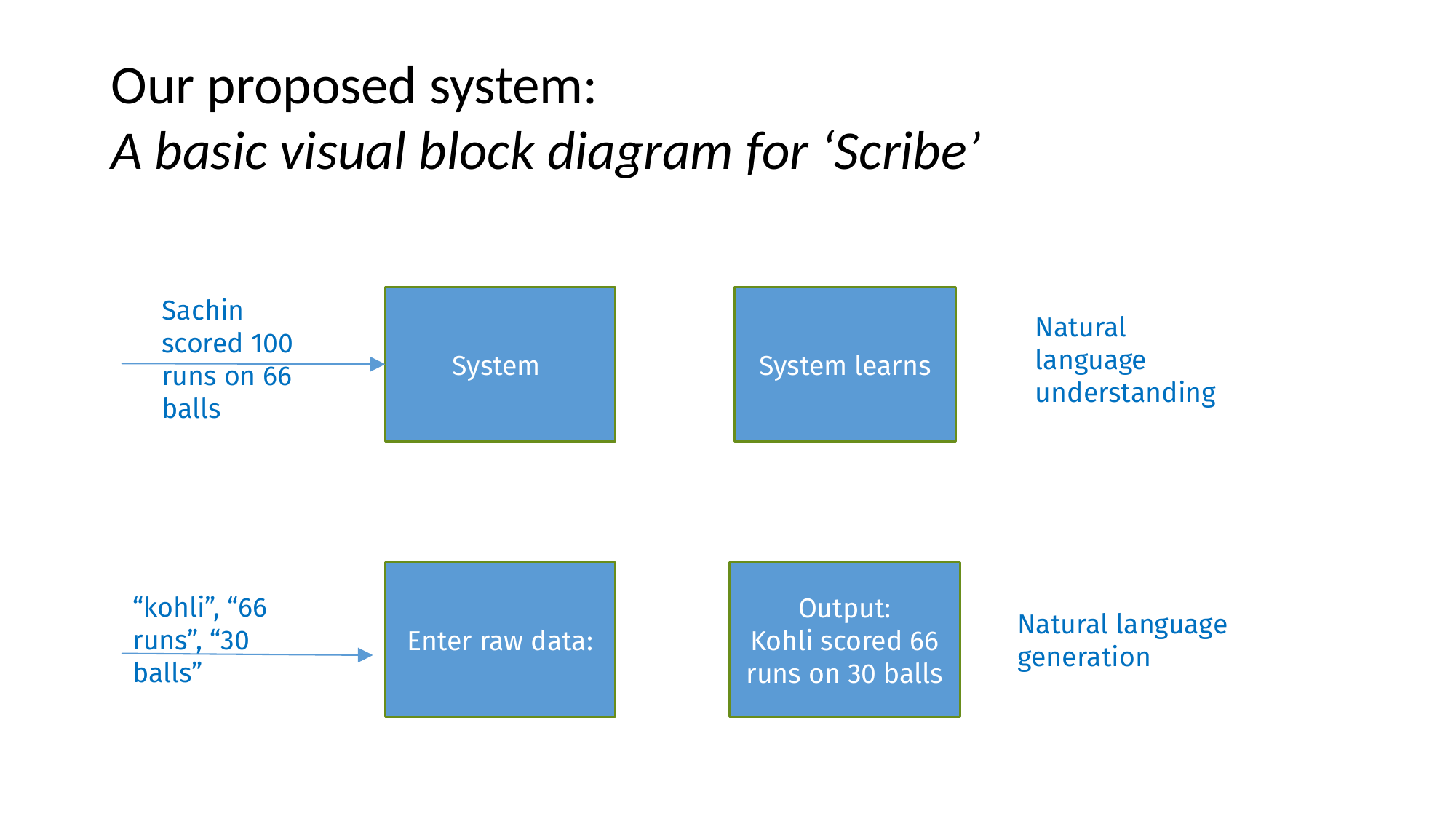

# Our proposed system: A basic visual block diagram for ‘Scribe’
System
System learns
Sachin scored 100 runs on 66 balls
Natural language understanding
Enter raw data:
Output:
Kohli scored 66 runs on 30 balls
“kohli”, “66 runs”, “30 balls”
Natural language generation